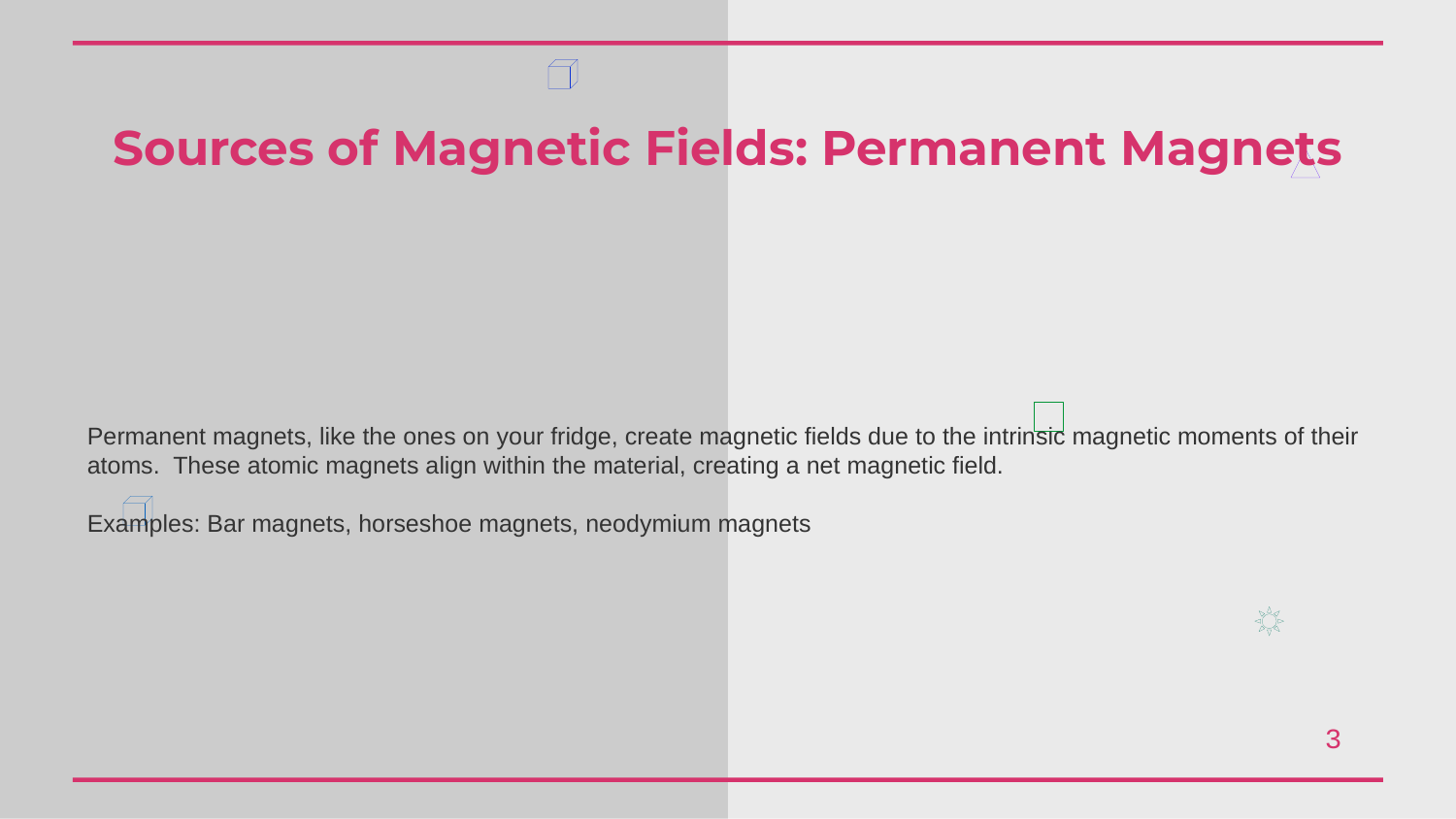

Sources of Magnetic Fields: Permanent Magnets

Permanent magnets, like the ones on your fridge, create magnetic fields due to the intrinsic magnetic moments of their atoms.  These atomic magnets align within the material, creating a net magnetic field.

Examples: Bar magnets, horseshoe magnets, neodymium magnets

3